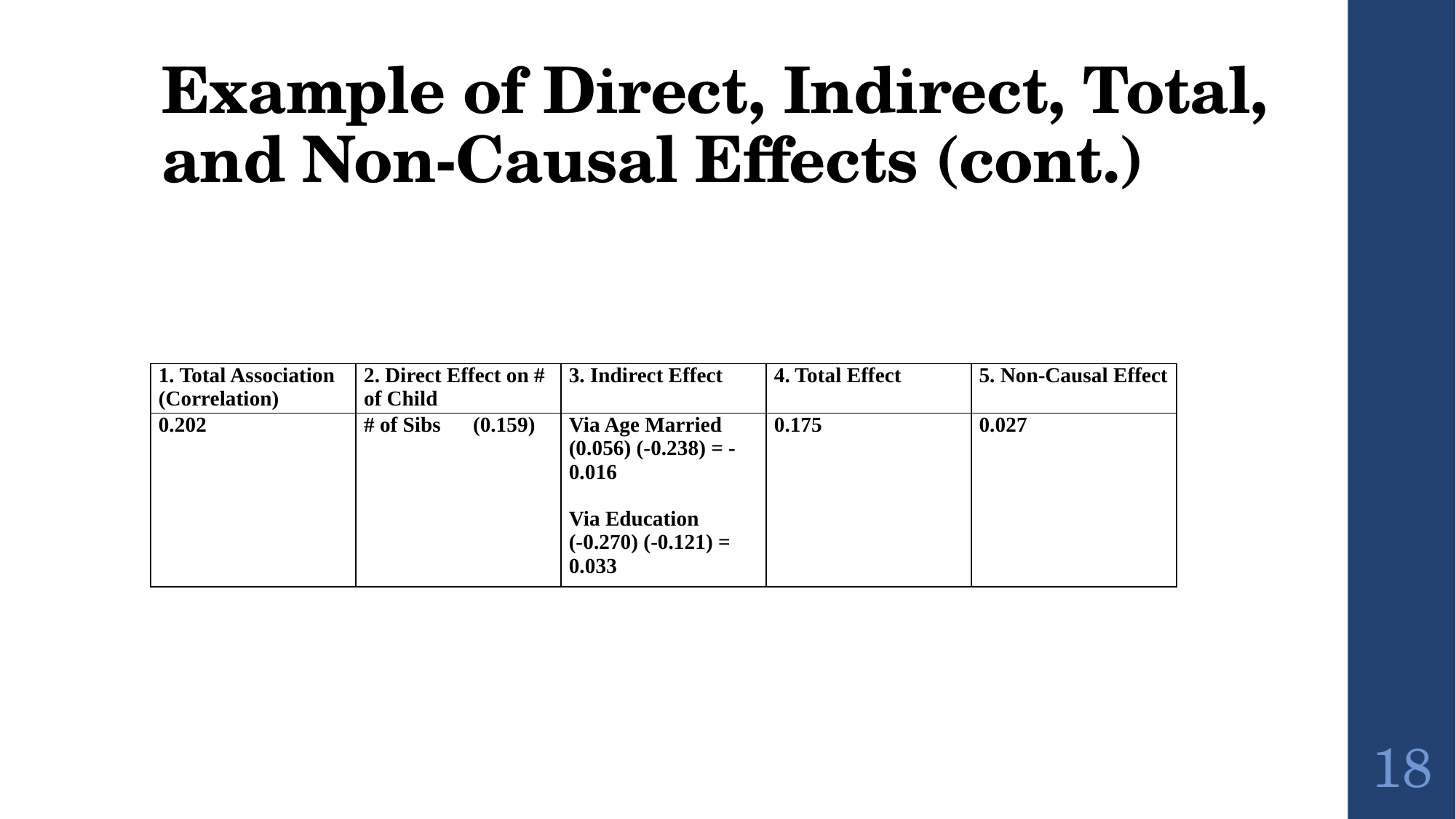

# Example of Direct, Indirect, Total, and Non-Causal Effects (cont.)
| 1. Total Association (Correlation) | 2. Direct Effect on # of Child | 3. Indirect Effect | 4. Total Effect | 5. Non-Causal Effect |
| --- | --- | --- | --- | --- |
| 0.202 | # of Sibs (0.159) | Via Age Married (0.056) (-0.238) = -0.016   Via Education (-0.270) (-0.121) = 0.033 | 0.175 | 0.027 |
18